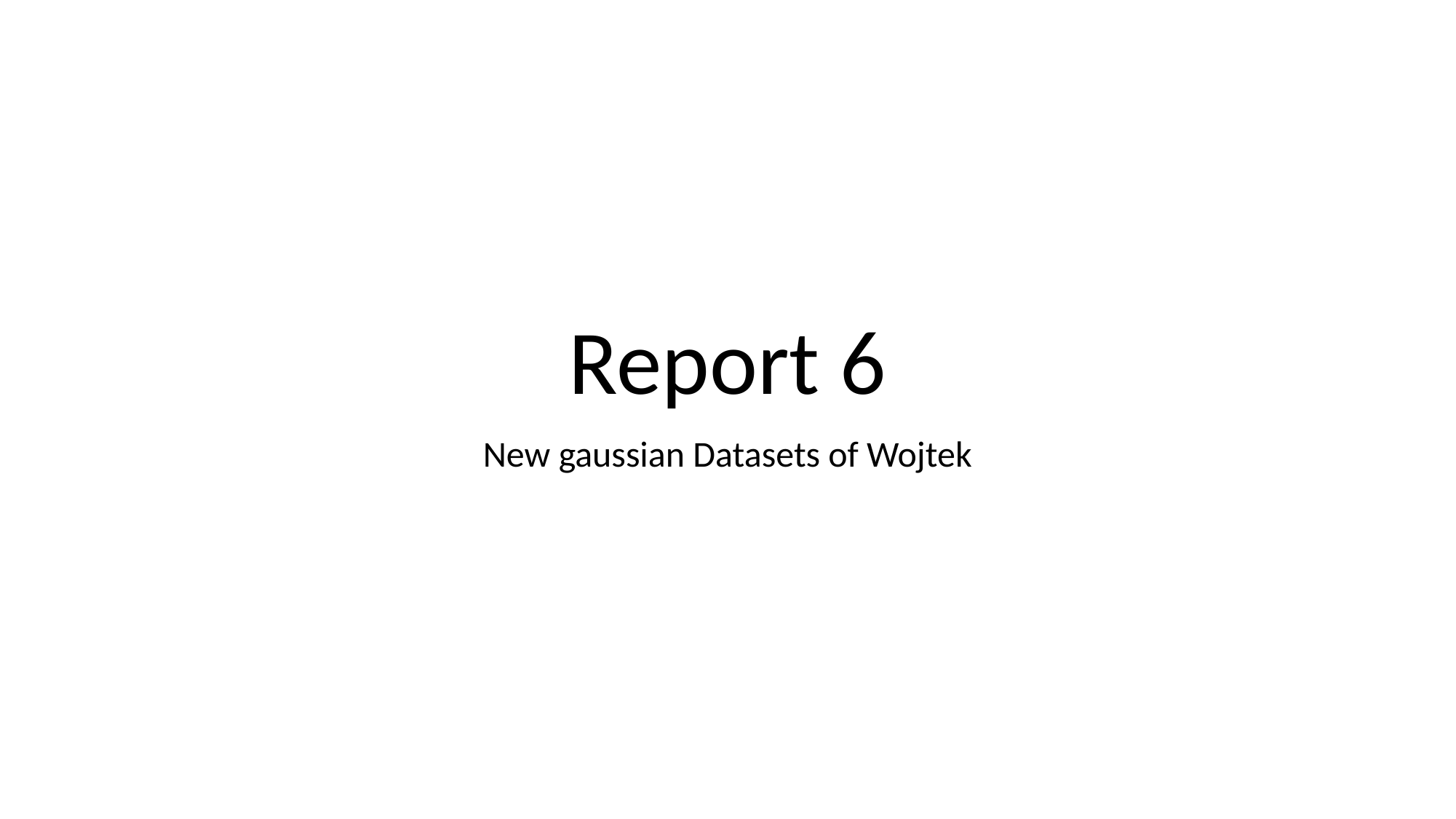

# Report 6
New gaussian Datasets of Wojtek